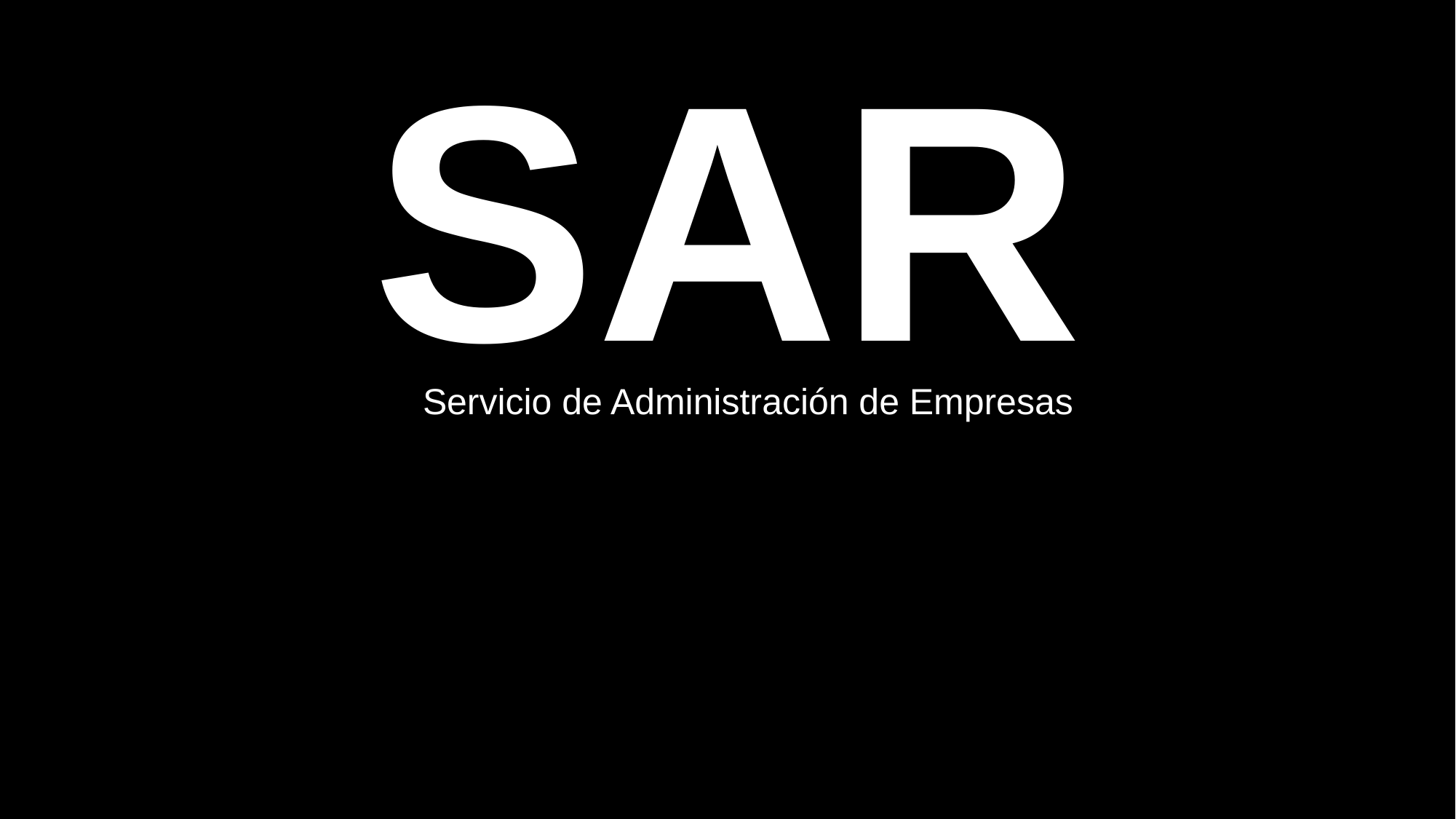

# SAR
Servicio de Administración de Empresas